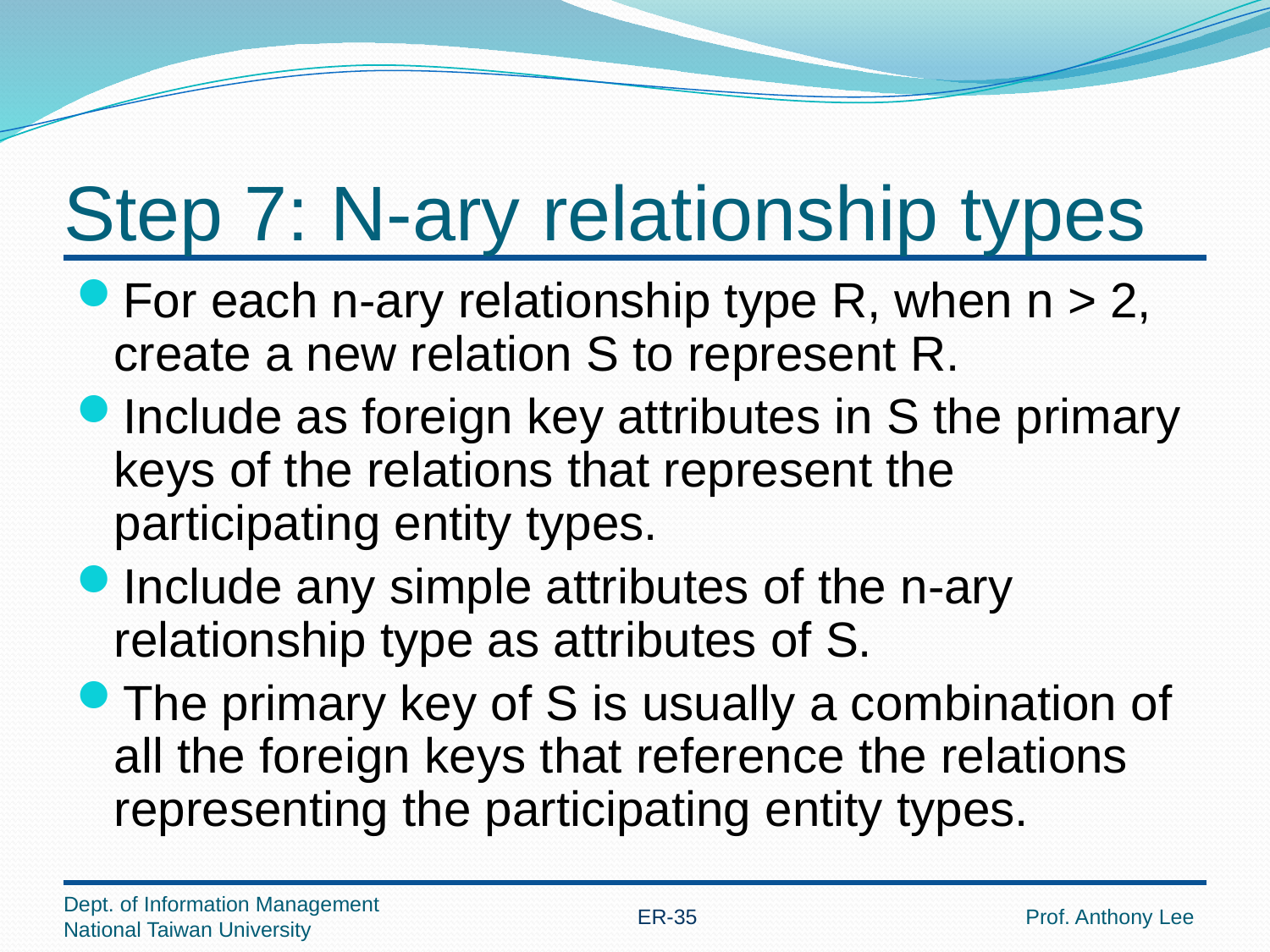

# Step 7: N-ary relationship types
For each n-ary relationship type R, when n > 2, create a new relation S to represent R.
Include as foreign key attributes in S the primary keys of the relations that represent the participating entity types.
Include any simple attributes of the n-ary relationship type as attributes of S.
The primary key of S is usually a combination of all the foreign keys that reference the relations representing the participating entity types.